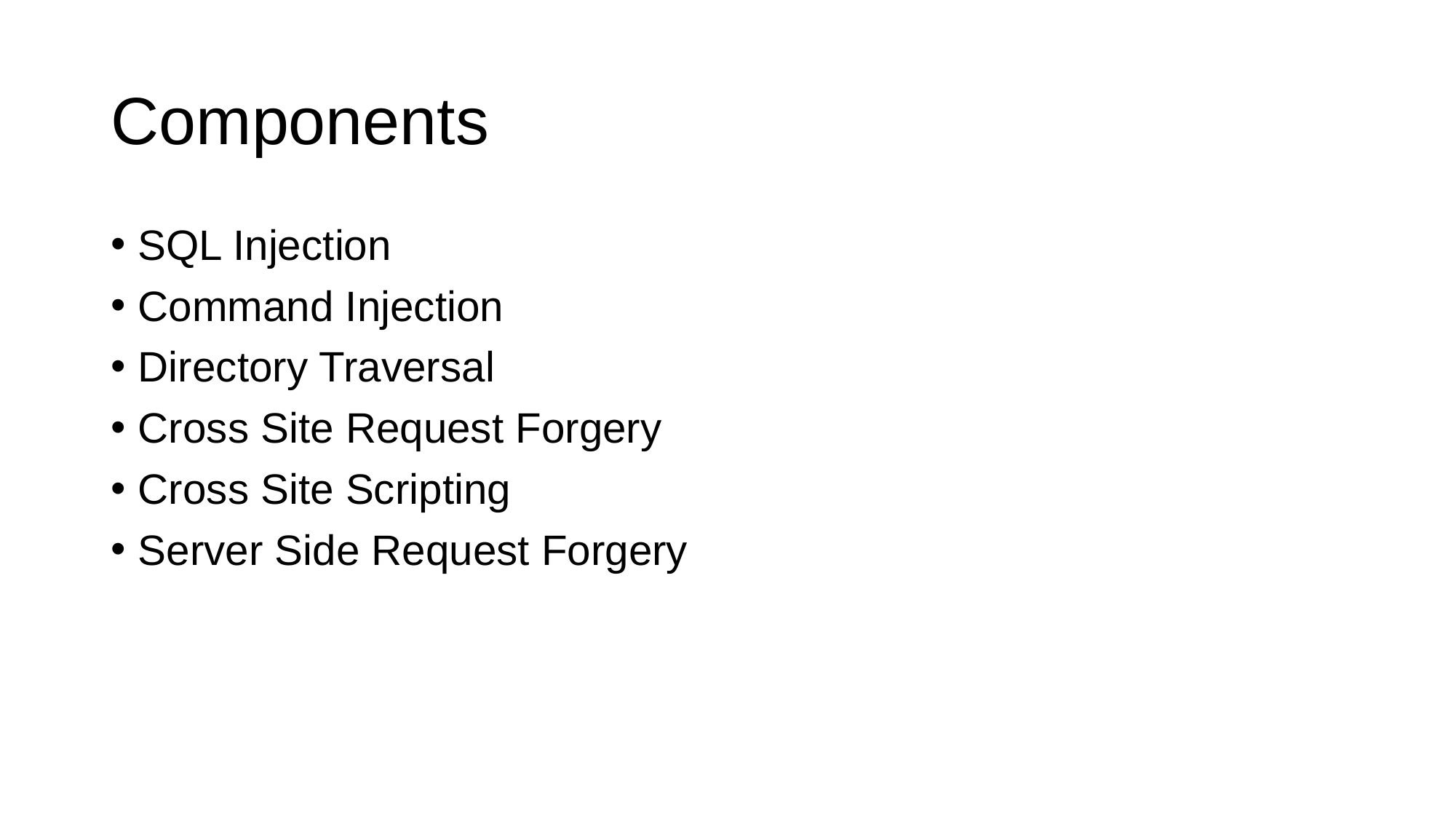

# Components
SQL Injection
Command Injection
Directory Traversal
Cross Site Request Forgery
Cross Site Scripting
Server Side Request Forgery